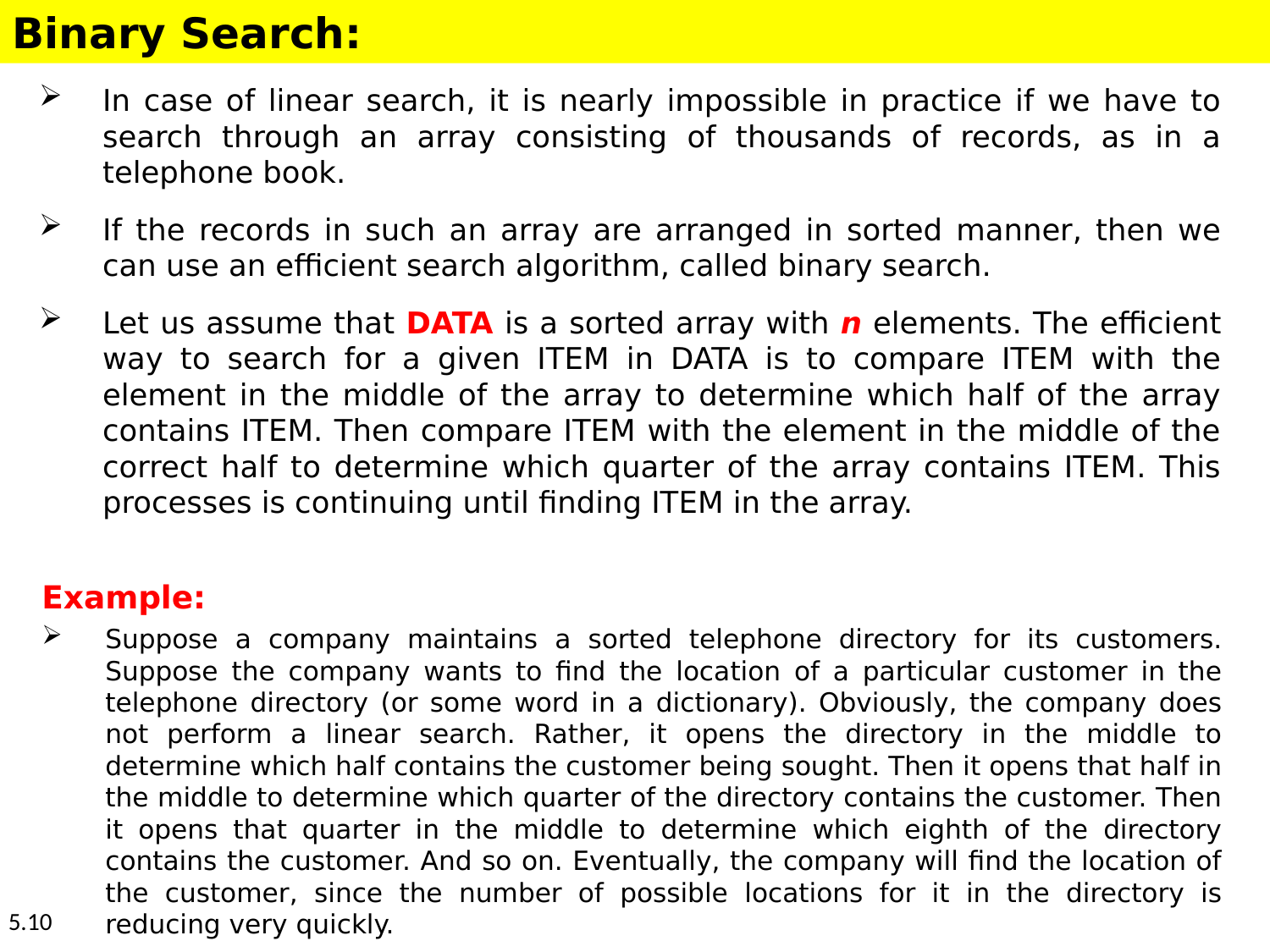

Binary Search:
In case of linear search, it is nearly impossible in practice if we have to search through an array consisting of thousands of records, as in a telephone book.
If the records in such an array are arranged in sorted manner, then we can use an efficient search algorithm, called binary search.
Let us assume that DATA is a sorted array with n elements. The efficient way to search for a given ITEM in DATA is to compare ITEM with the element in the middle of the array to determine which half of the array contains ITEM. Then compare ITEM with the element in the middle of the correct half to determine which quarter of the array contains ITEM. This processes is continuing until finding ITEM in the array.
Example:
Suppose a company maintains a sorted telephone directory for its customers. Suppose the company wants to find the location of a particular customer in the telephone directory (or some word in a dictionary). Obviously, the company does not perform a linear search. Rather, it opens the directory in the middle to determine which half contains the customer being sought. Then it opens that half in the middle to determine which quarter of the directory contains the customer. Then it opens that quarter in the middle to determine which eighth of the directory contains the customer. And so on. Eventually, the company will find the location of the customer, since the number of possible locations for it in the directory is reducing very quickly.
5.10